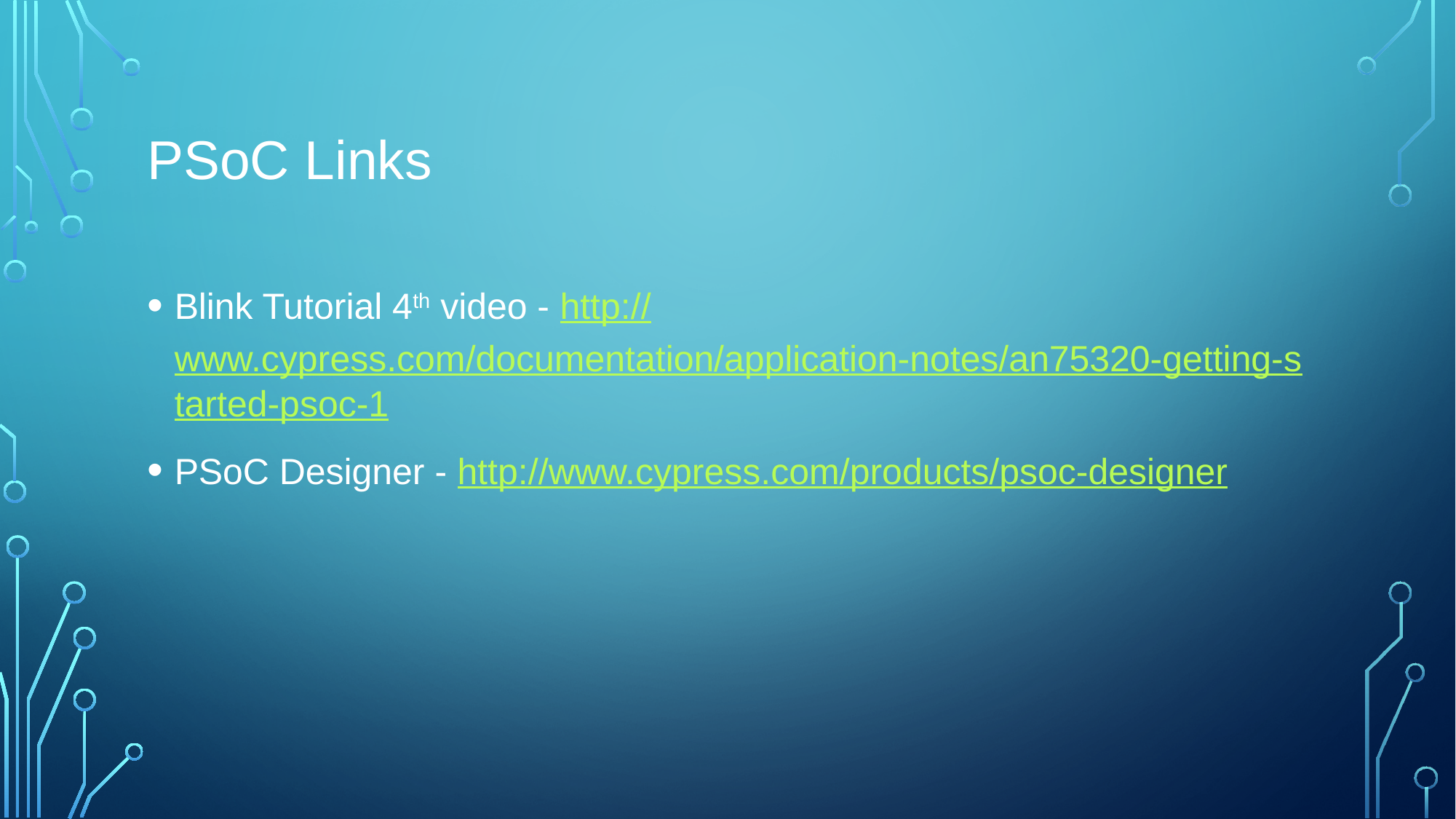

# PSoC Links
Blink Tutorial 4th video - http://www.cypress.com/documentation/application-notes/an75320-getting-started-psoc-1
PSoC Designer - http://www.cypress.com/products/psoc-designer